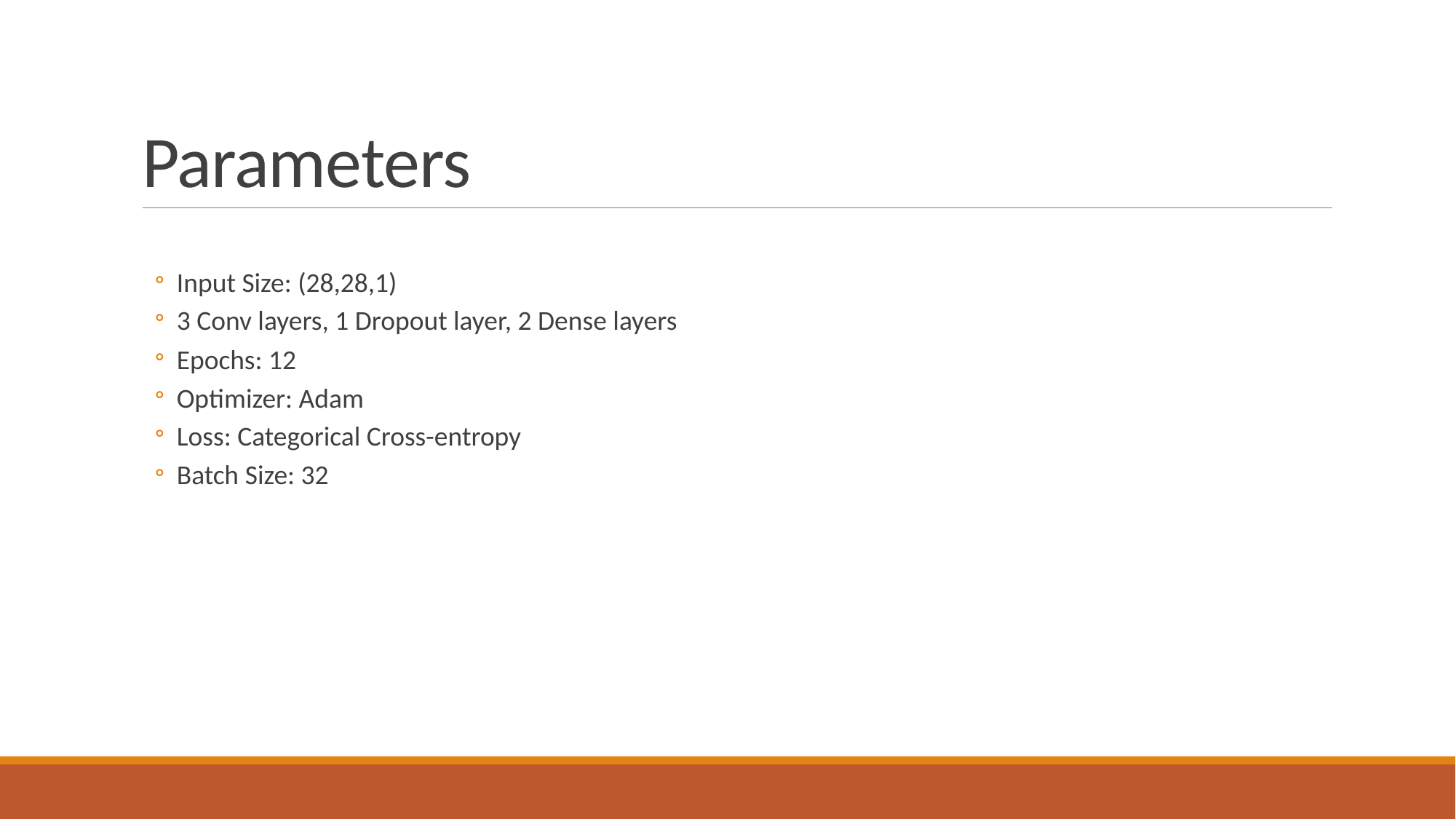

# Parameters

Input Size: (28,28,1)
3 Conv layers, 1 Dropout layer, 2 Dense layers
Epochs: 12
Optimizer: Adam
Loss: Categorical Cross-entropy
Batch Size: 32